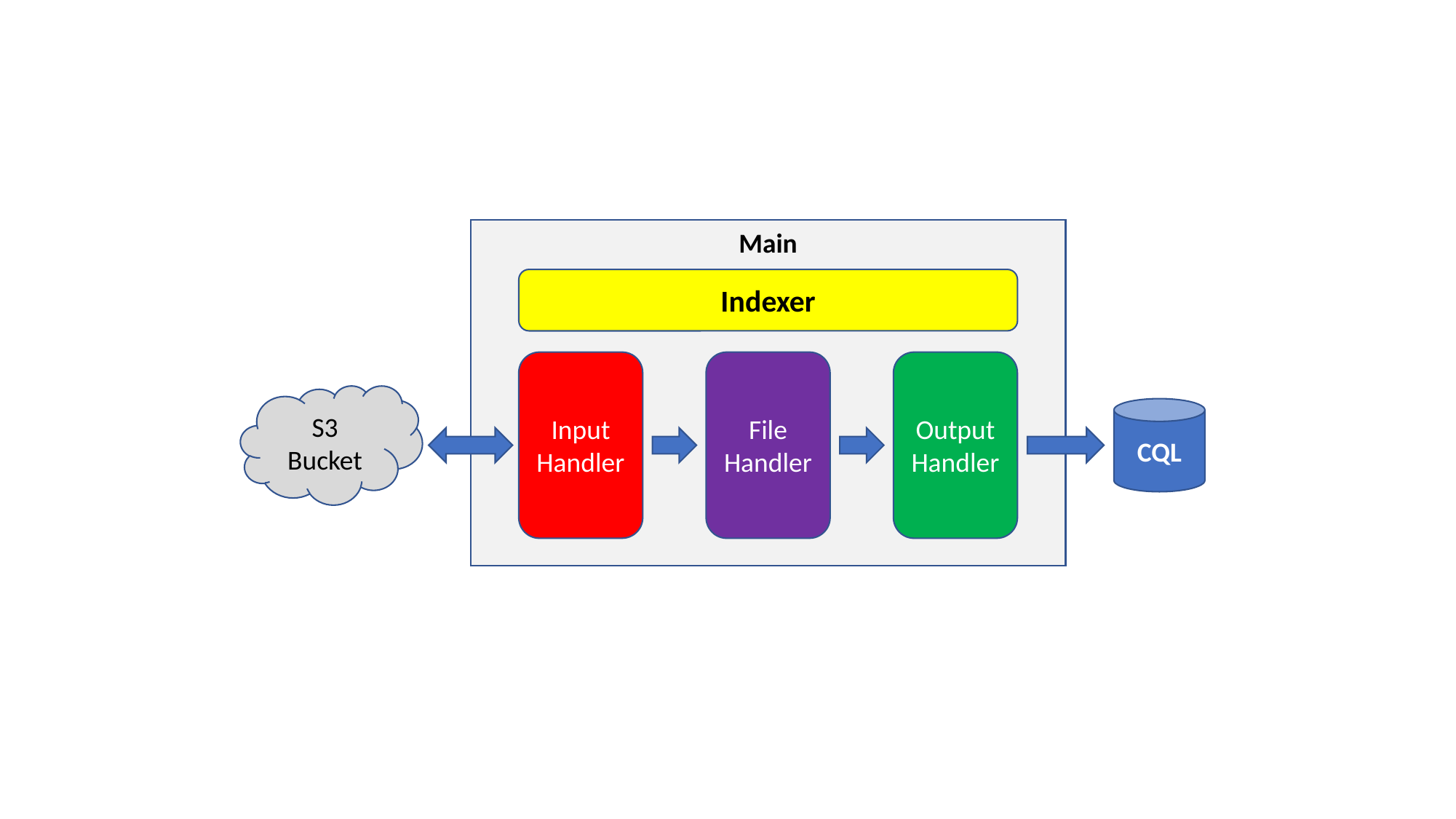

Main
Indexer
File
Handler
Output
Handler
Input
Handler
S3 Bucket
CQL